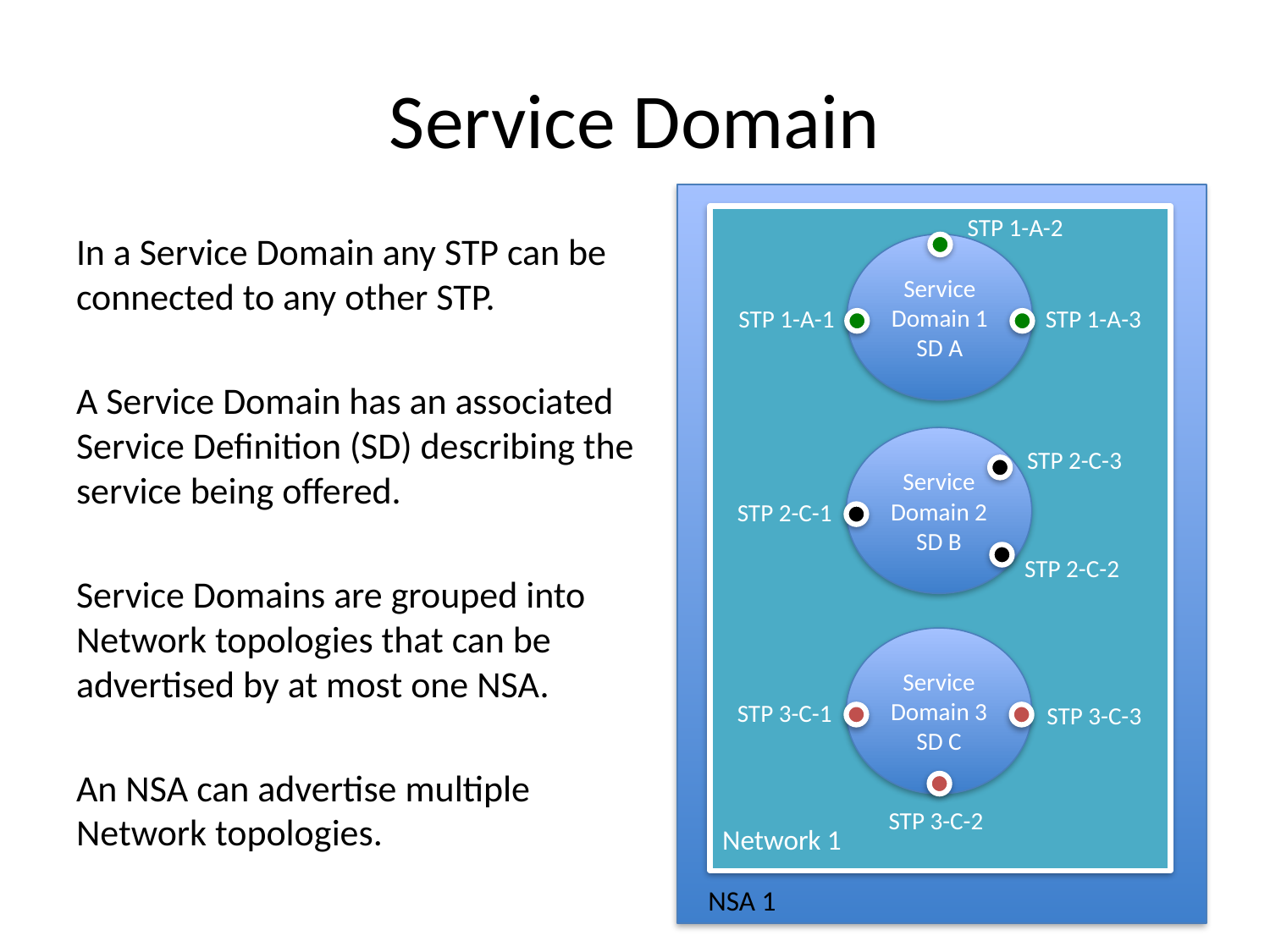

# Service Domain

STP 1-A-2
In a Service Domain any STP can be connected to any other STP.

A Service Domain has an associated Service Definition (SD) describing the service being offered.

Service Domains are grouped into Network topologies that can be advertised by at most one NSA.

An NSA can advertise multiple Network topologies.

Service Domain 1
SD A

STP 1-A-1
STP 1-A-3
Service Domain 2
SD B
STP 2-C-3

STP 2-C-1

STP 2-C-2
Service Domain 3
SD C
STP 3-C-1
STP 3-C-3

STP 3-C-2
Network 1
NSA 1